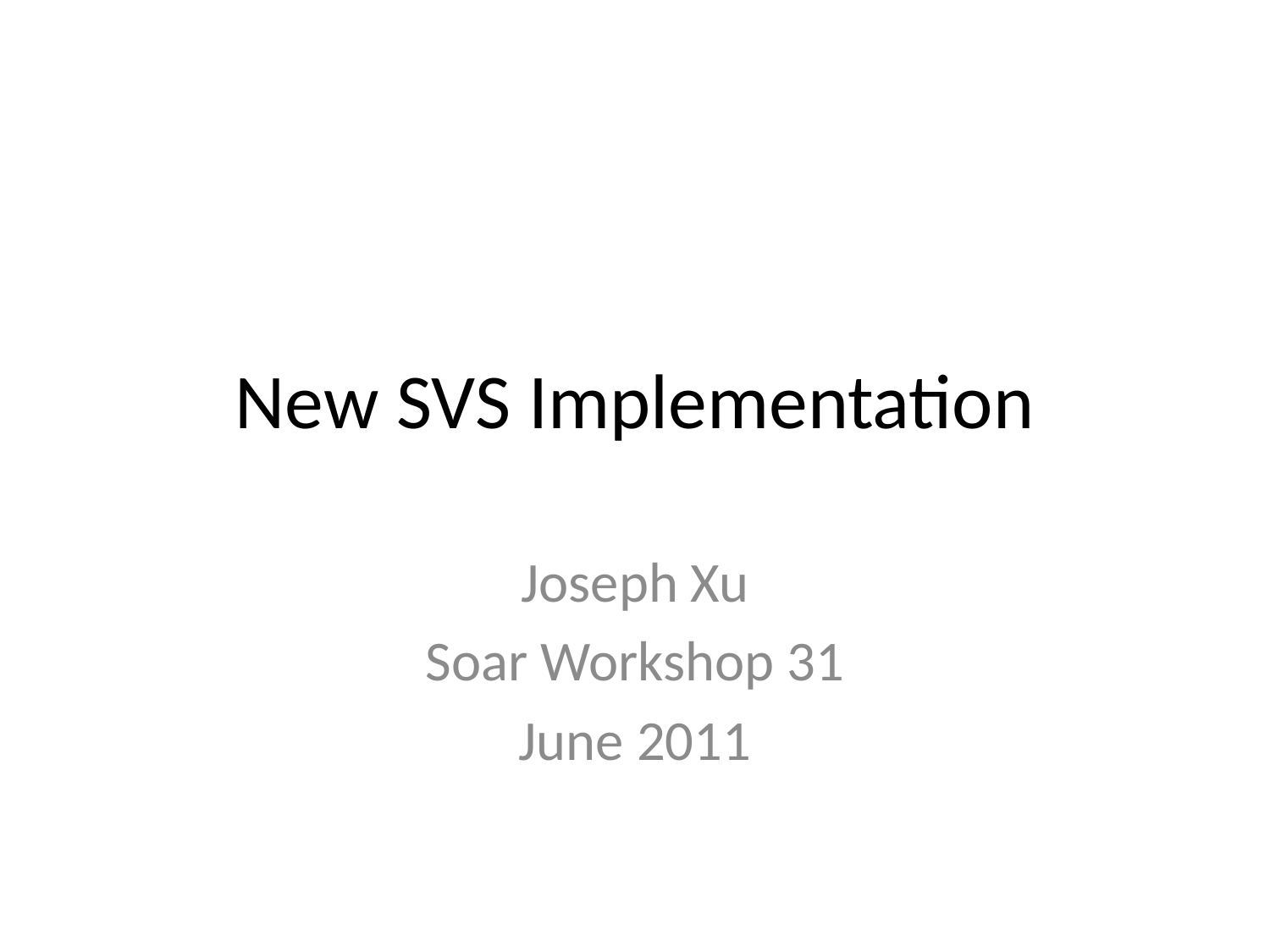

# New SVS Implementation
Joseph Xu
Soar Workshop 31
June 2011